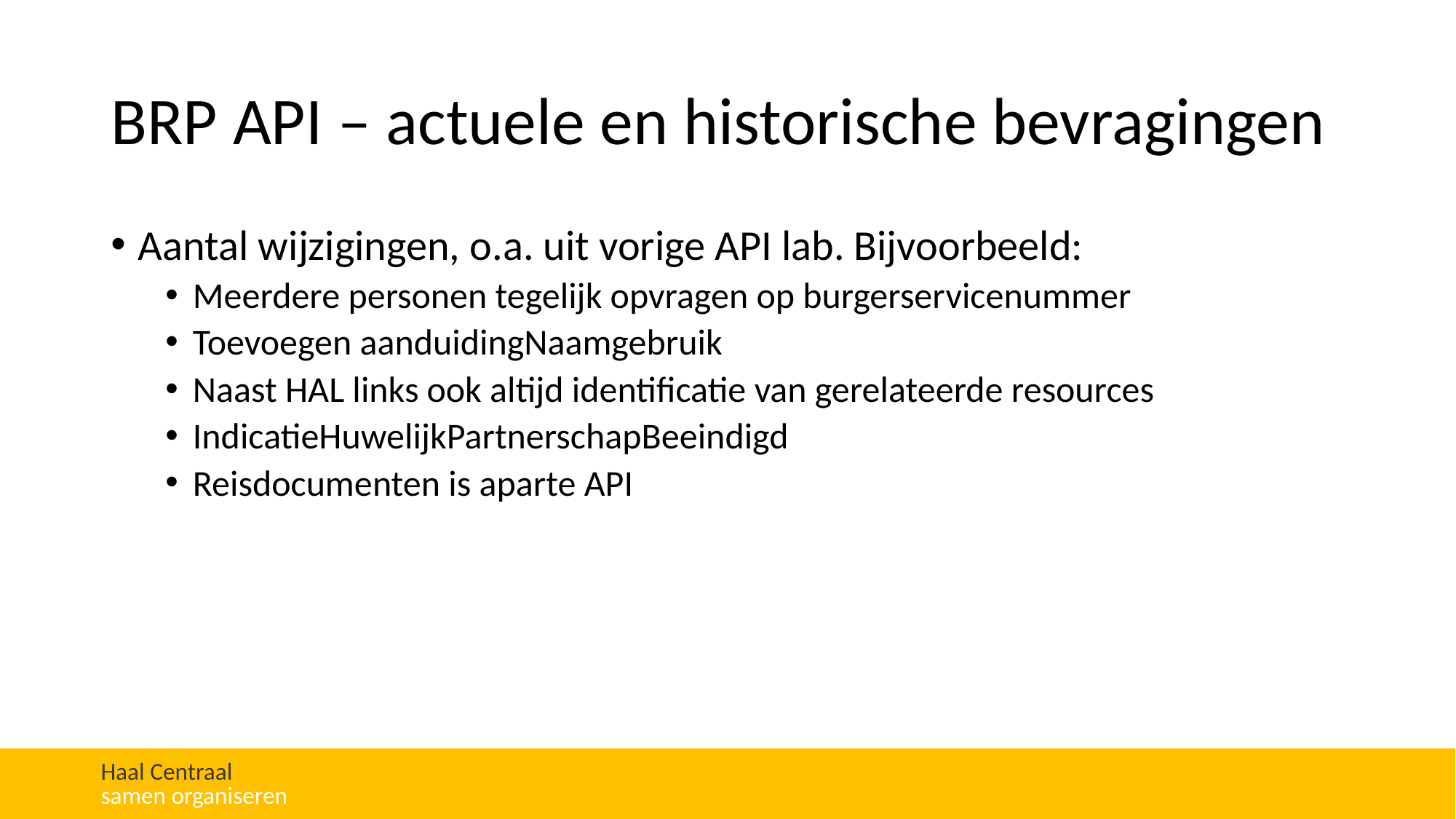

# BRP API – actuele en historische bevragingen
Aantal wijzigingen, o.a. uit vorige API lab. Bijvoorbeeld:
Meerdere personen tegelijk opvragen op burgerservicenummer
Toevoegen aanduidingNaamgebruik
Naast HAL links ook altijd identificatie van gerelateerde resources
IndicatieHuwelijkPartnerschapBeeindigd
Reisdocumenten is aparte API